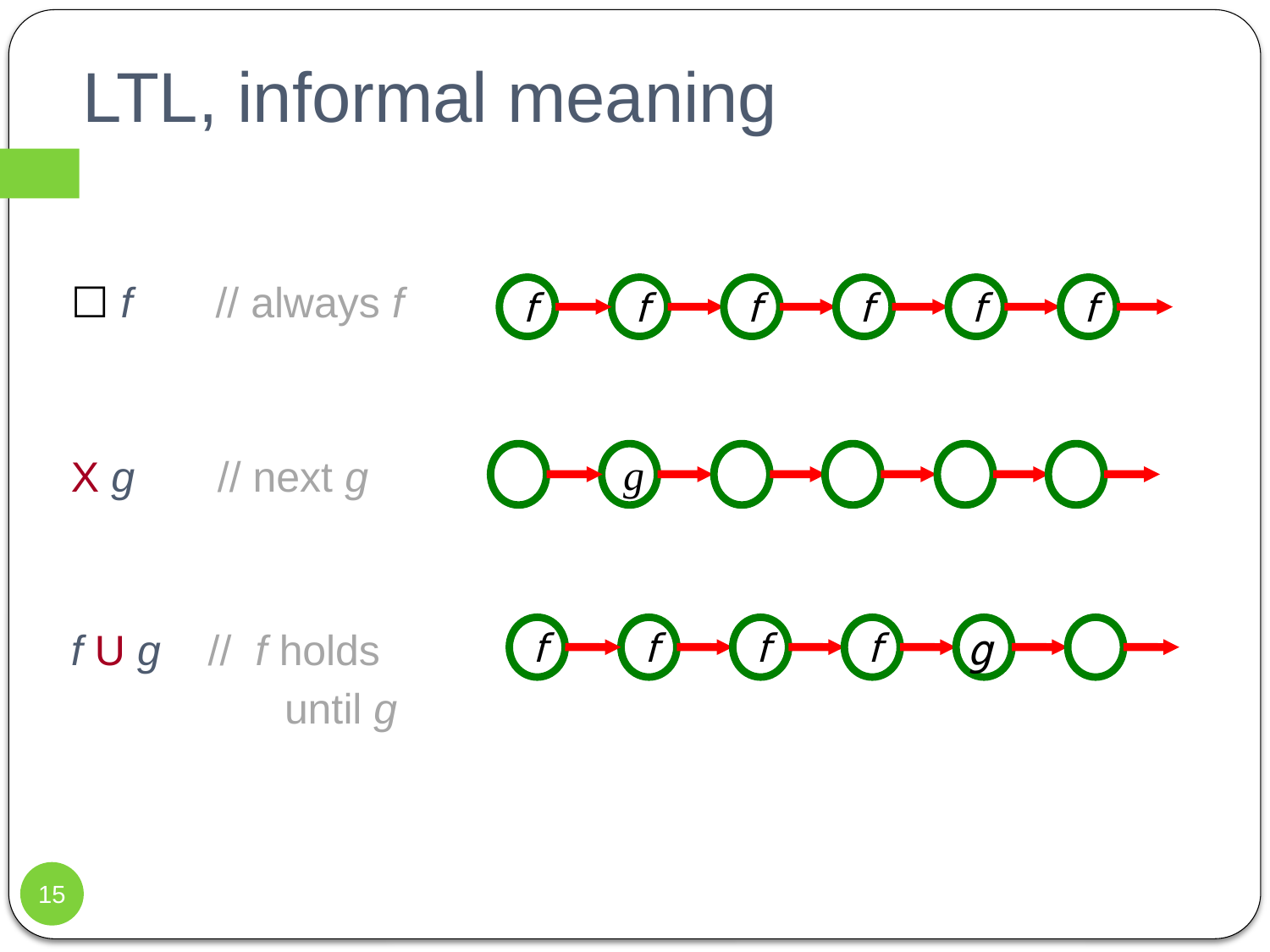

# LTL, informal meaning
☐ f       // always f

X g       // next g

f U g    //  f holds
                  until g

 f
 f
 f
 f
 f
 f
g

 f
 f
 f
 f
g
15